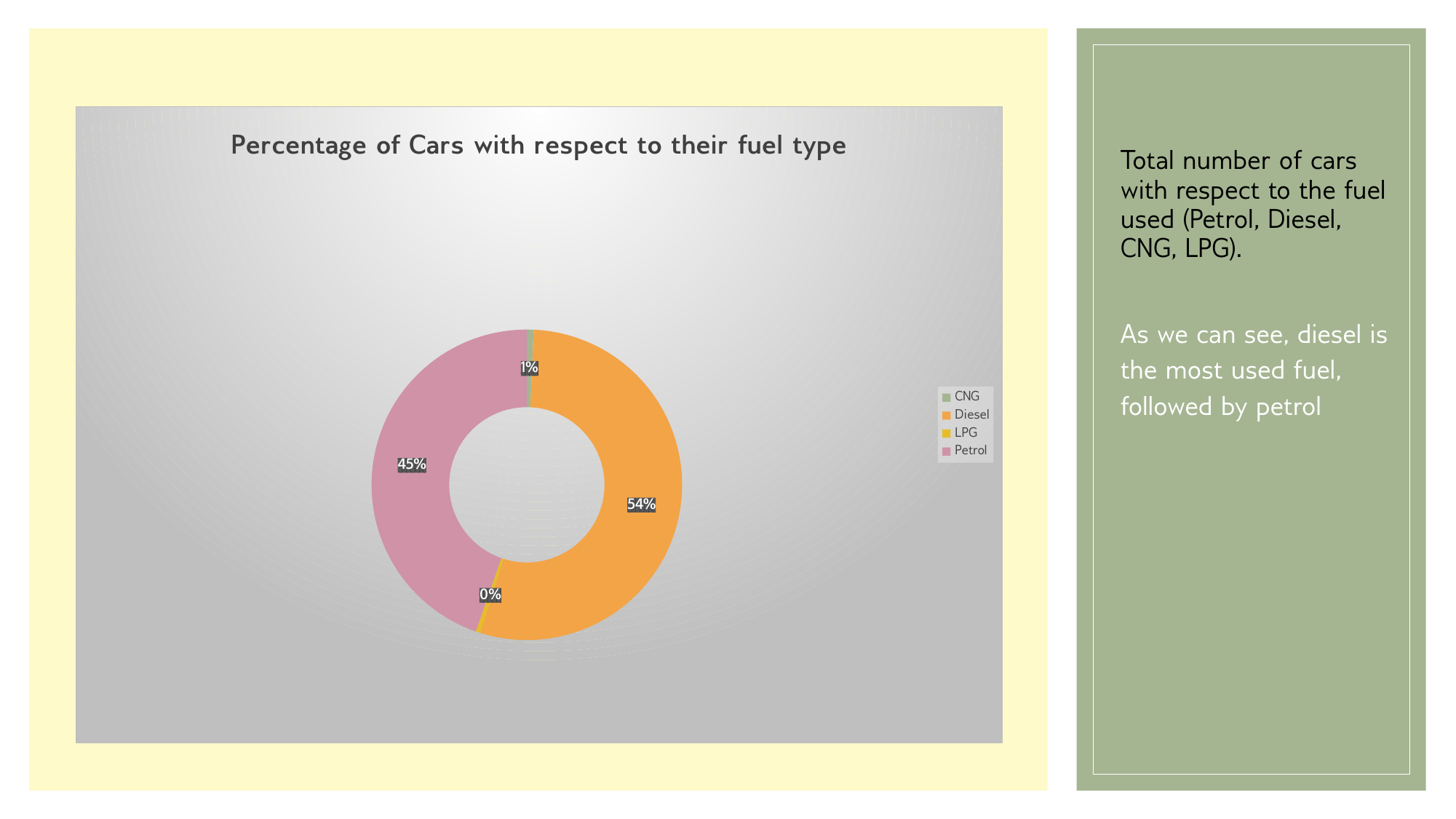

# Total number of cars with respect to the fuel used (Petrol, Diesel, CNG, LPG).

### Chart: Percentage of Cars with respect to their fuel type

| Category | Total |
|---|---|
| CNG | 57.0 |
| Diesel | 4402.0 |
| LPG | 38.0 |
| Petrol | 3631.0 |
As we can see, diesel is the most used fuel, followed by petrol